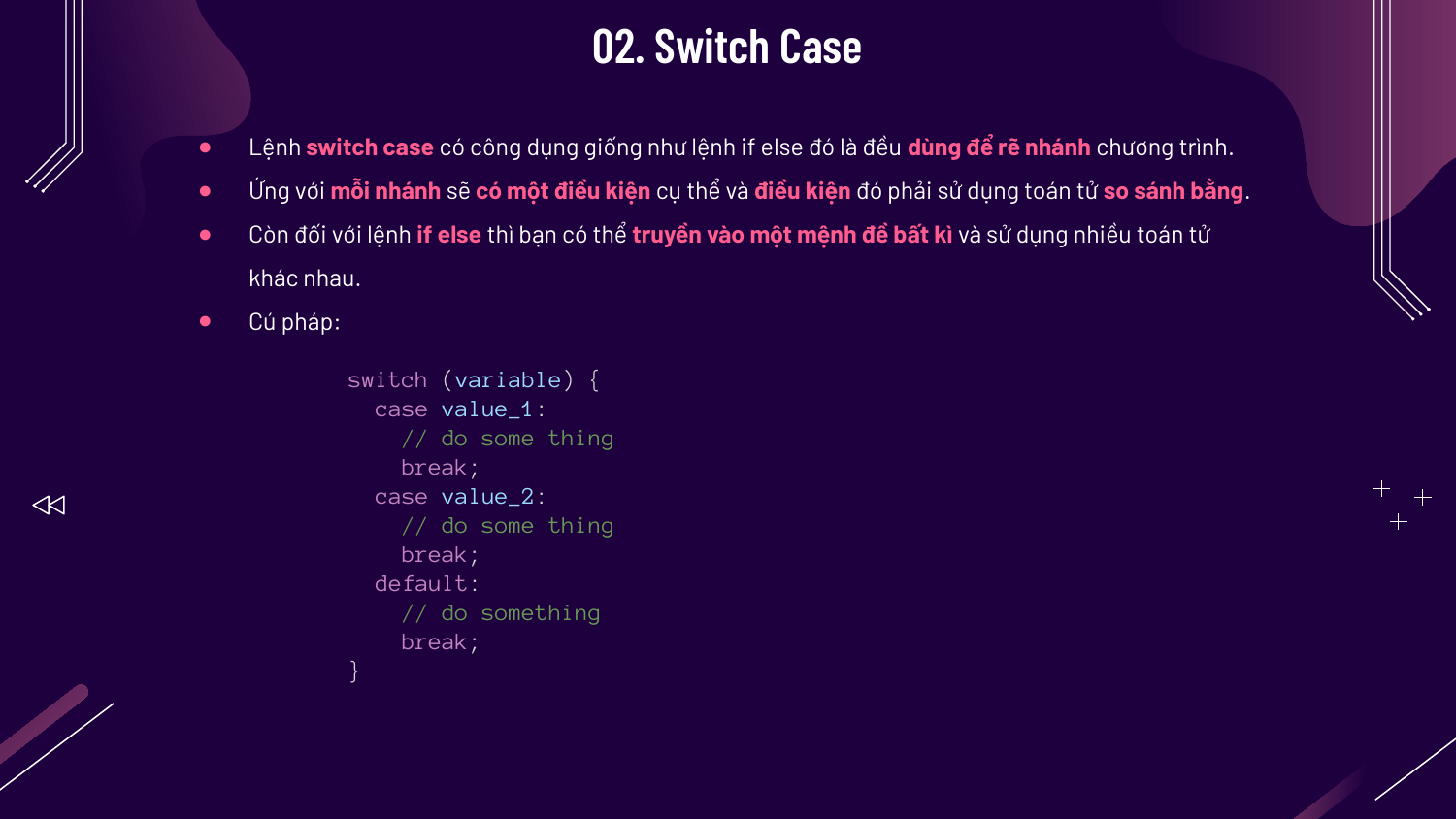

# 02. Switch Case
Lệnh switch case có công dụng giống như lệnh if else đó là đều dùng để rẽ nhánh chương trình.
Ứng với mỗi nhánh sẽ có một điều kiện cụ thể và điều kiện đó phải sử dụng toán tử so sánh bằng.
Còn đối với lệnh if else thì bạn có thể truyền vào một mệnh đề bất kì và sử dụng nhiều toán tử khác nhau.
Cú pháp:
switch (variable) {
  case value_1:
    // do some thing
    break;
  case value_2:
    // do some thing
    break;
  default:
    // do something
    break;
}